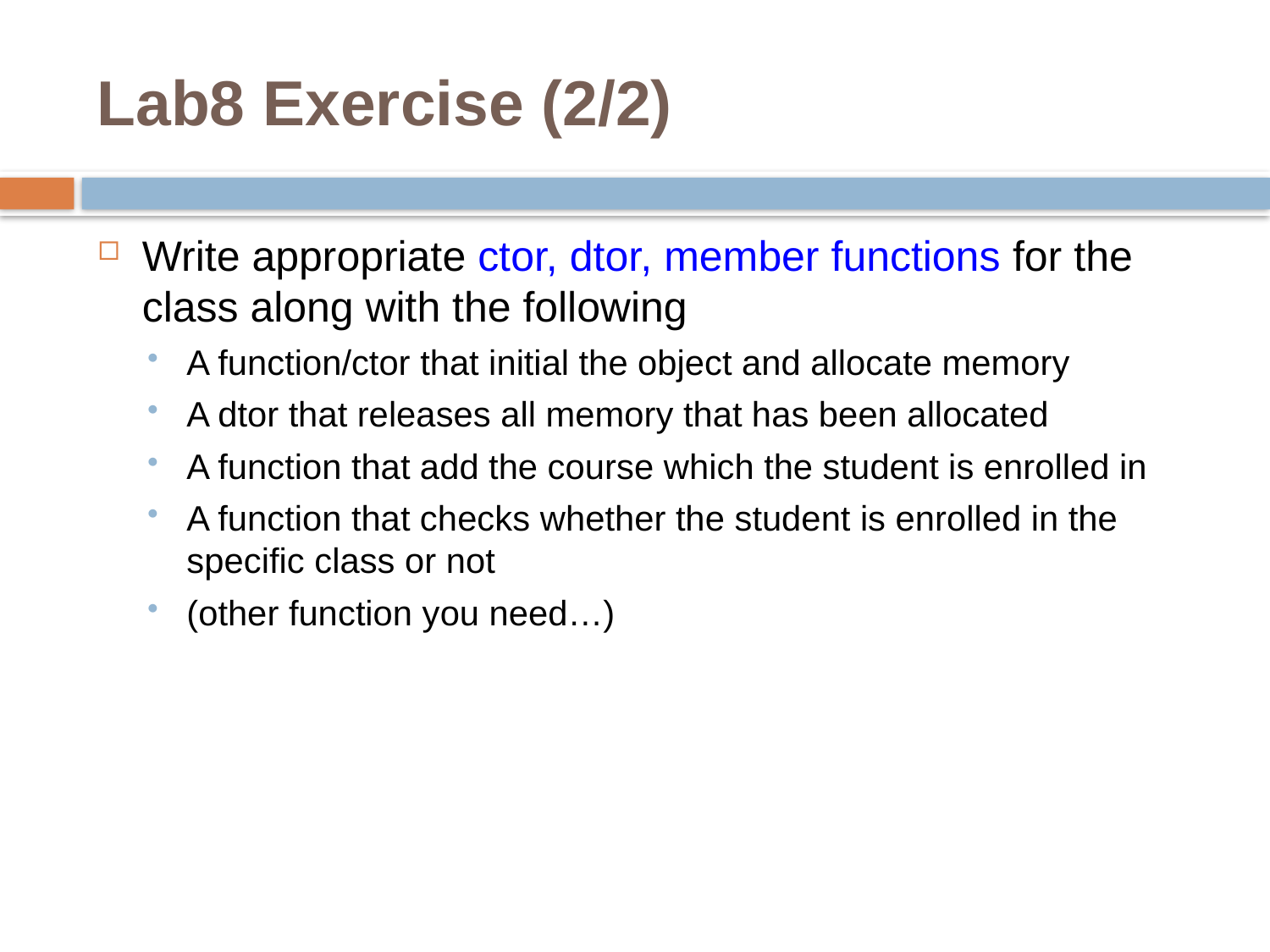

# Lab8 Exercise (2/2)
Write appropriate ctor, dtor, member functions for the class along with the following
A function/ctor that initial the object and allocate memory
A dtor that releases all memory that has been allocated
A function that add the course which the student is enrolled in
A function that checks whether the student is enrolled in the specific class or not
(other function you need…)